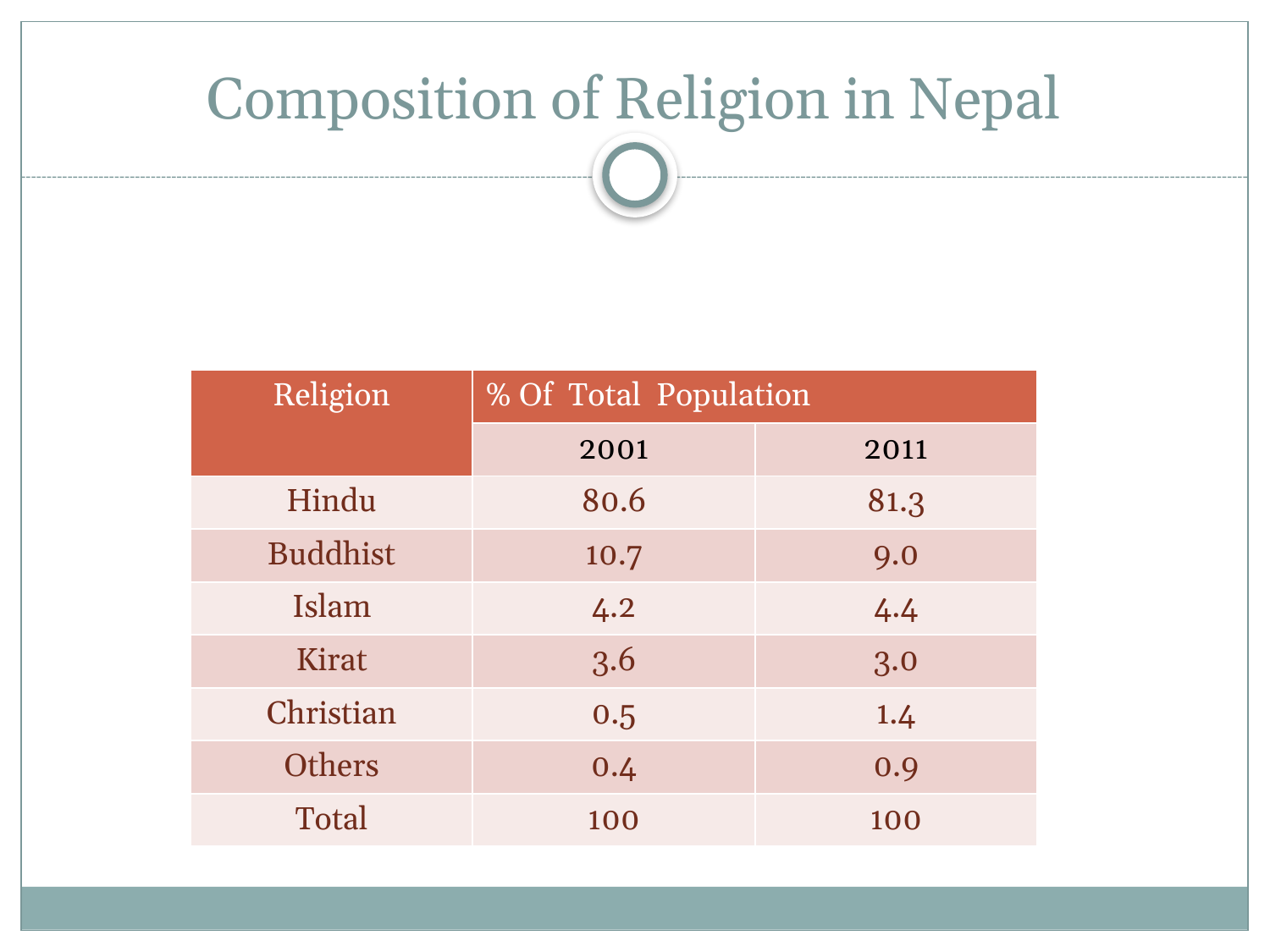

# Composition of Religion in Nepal
| Religion | % Of Total Population |  |
| --- | --- | --- |
|  | 2001 | 2011 |
| Hindu | 80.6 | 81.3 |
| Buddhist | 10.7 | 9.0 |
| Islam | 4.2 | 4.4 |
| Kirat | 3.6 | 3.0 |
| Christian | 0.5 | 1.4 |
| Others | 0.4 | 0.9 |
| Total | 100 | 100 |